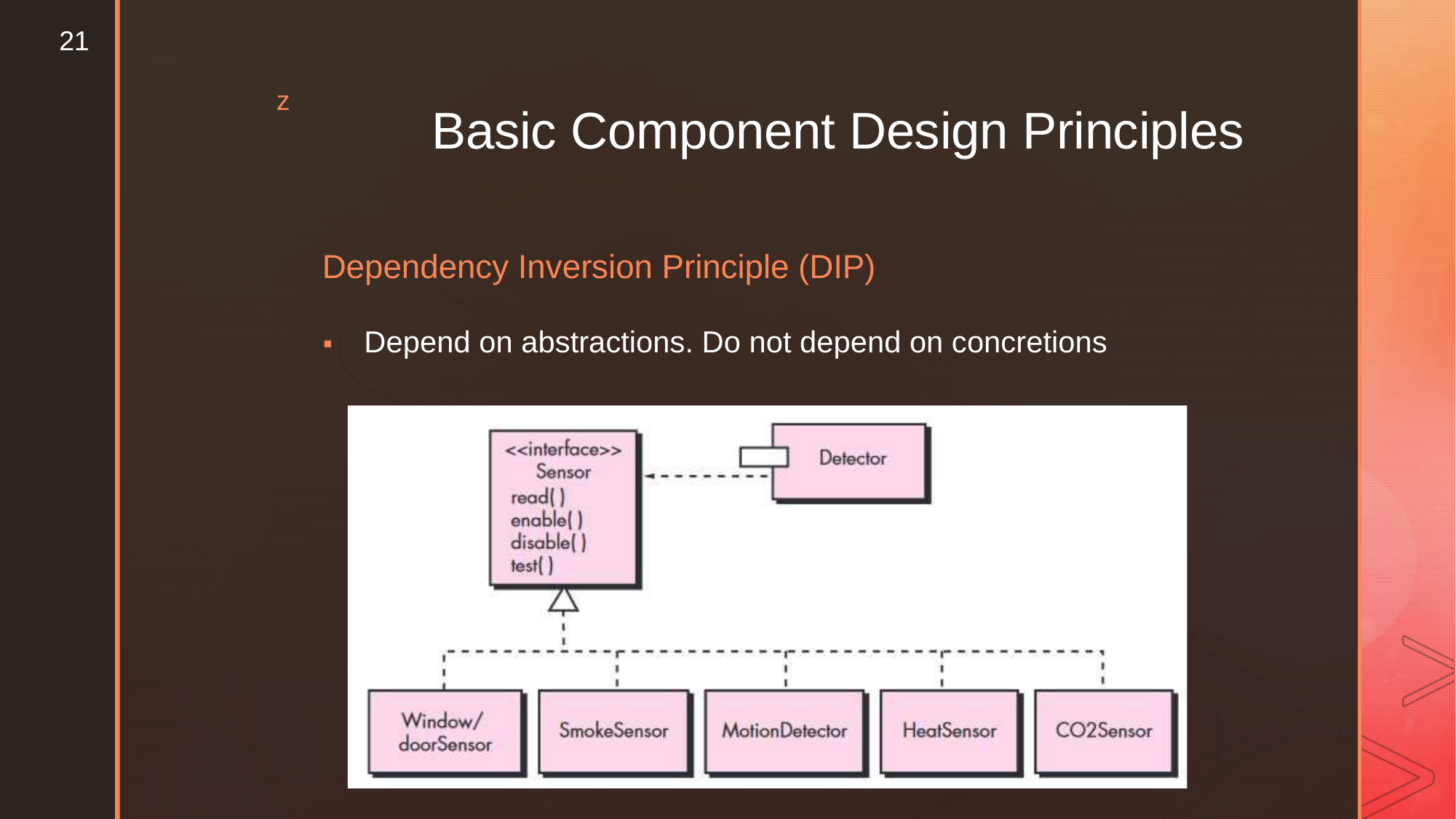

21
z
Basic Component Design Principles
Dependency Inversion Principle (DIP)

▪  Depend on abstractions. Do not depend on concretions